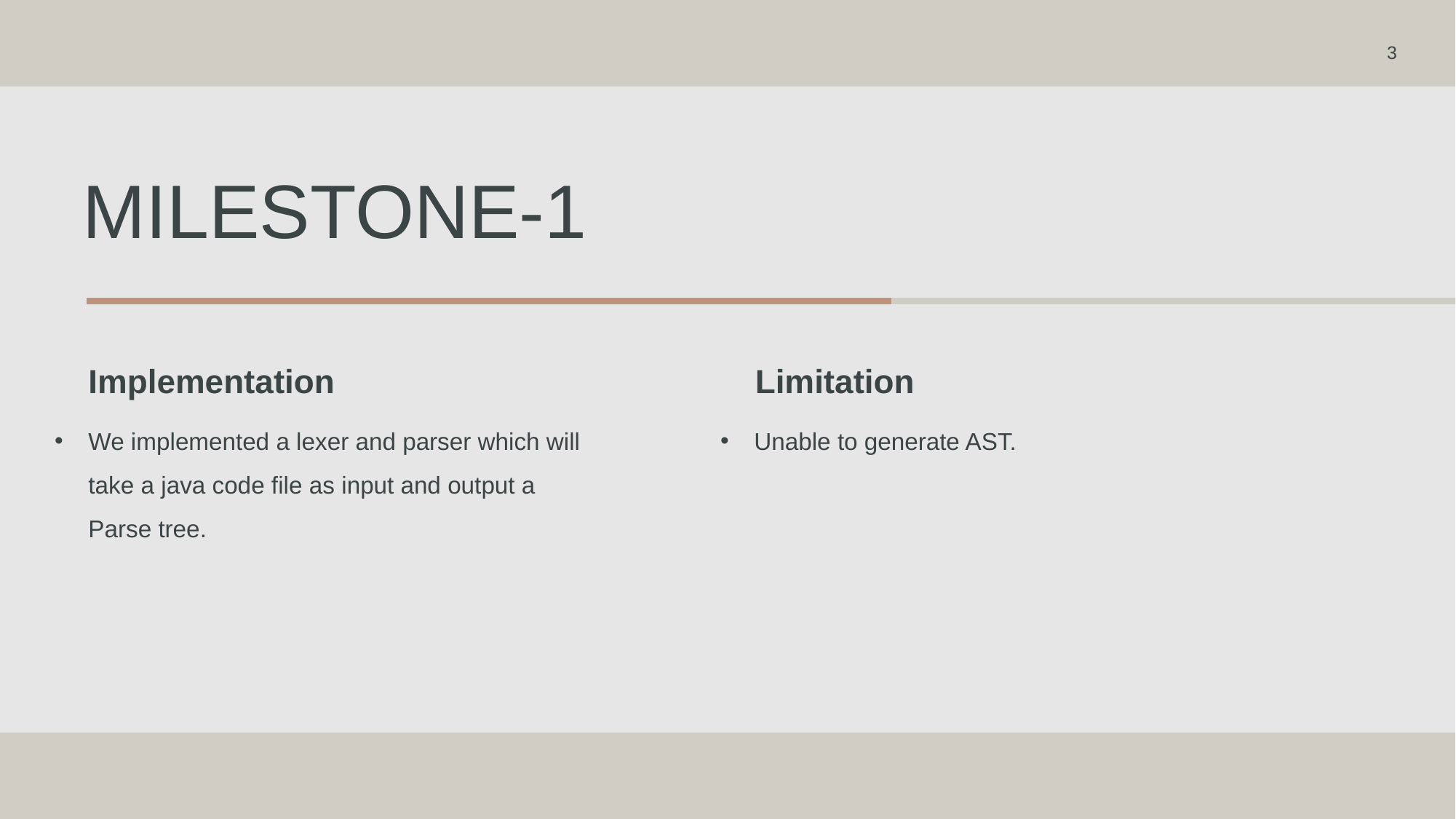

3
# Milestone-1
Implementation
Limitation
We implemented a lexer and parser which will take a java code file as input and output a Parse tree.
Unable to generate AST.